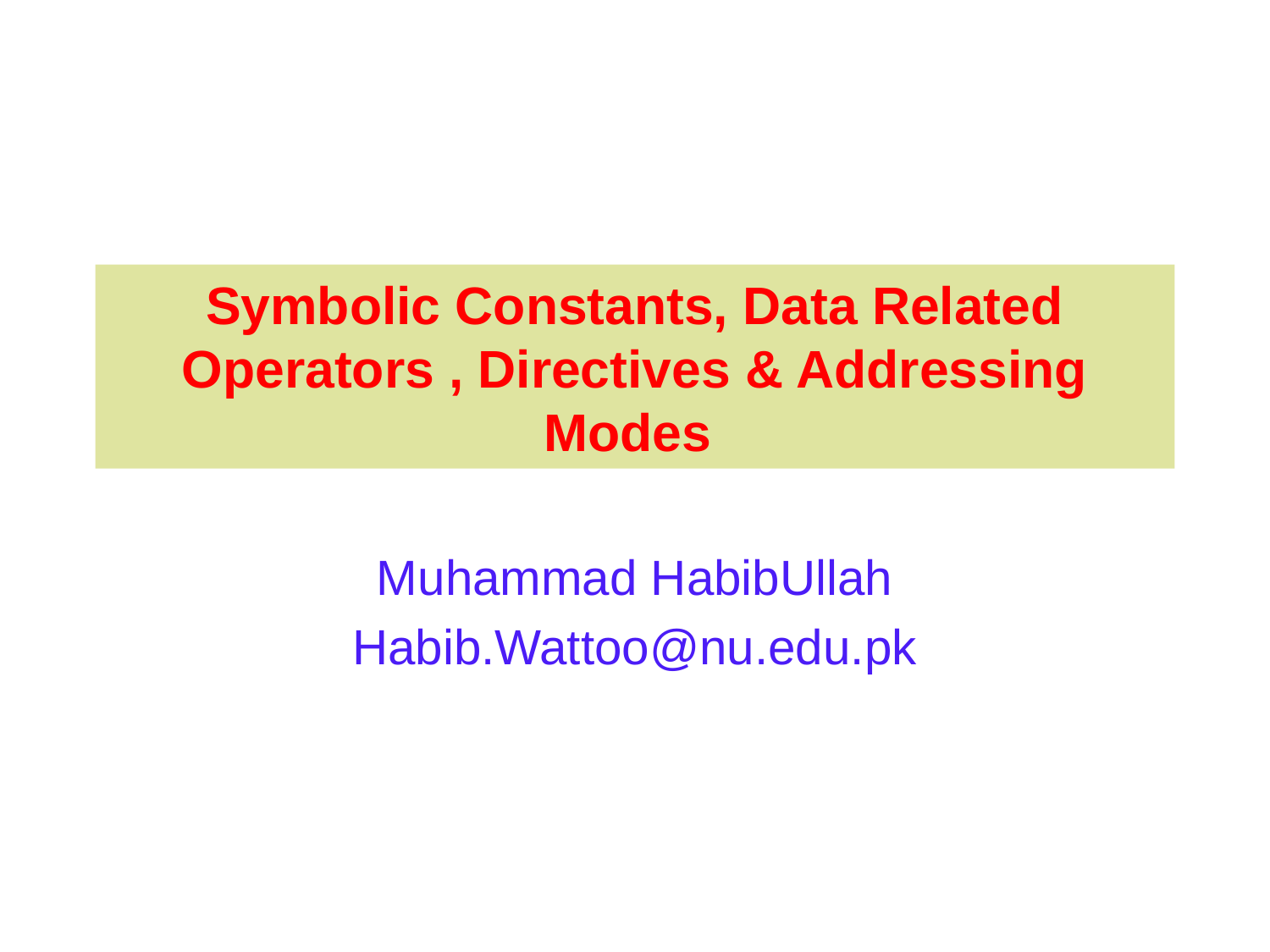

# Symbolic Constants, Data Related Operators , Directives & Addressing Modes
Muhammad HabibUllah
Habib.Wattoo@nu.edu.pk